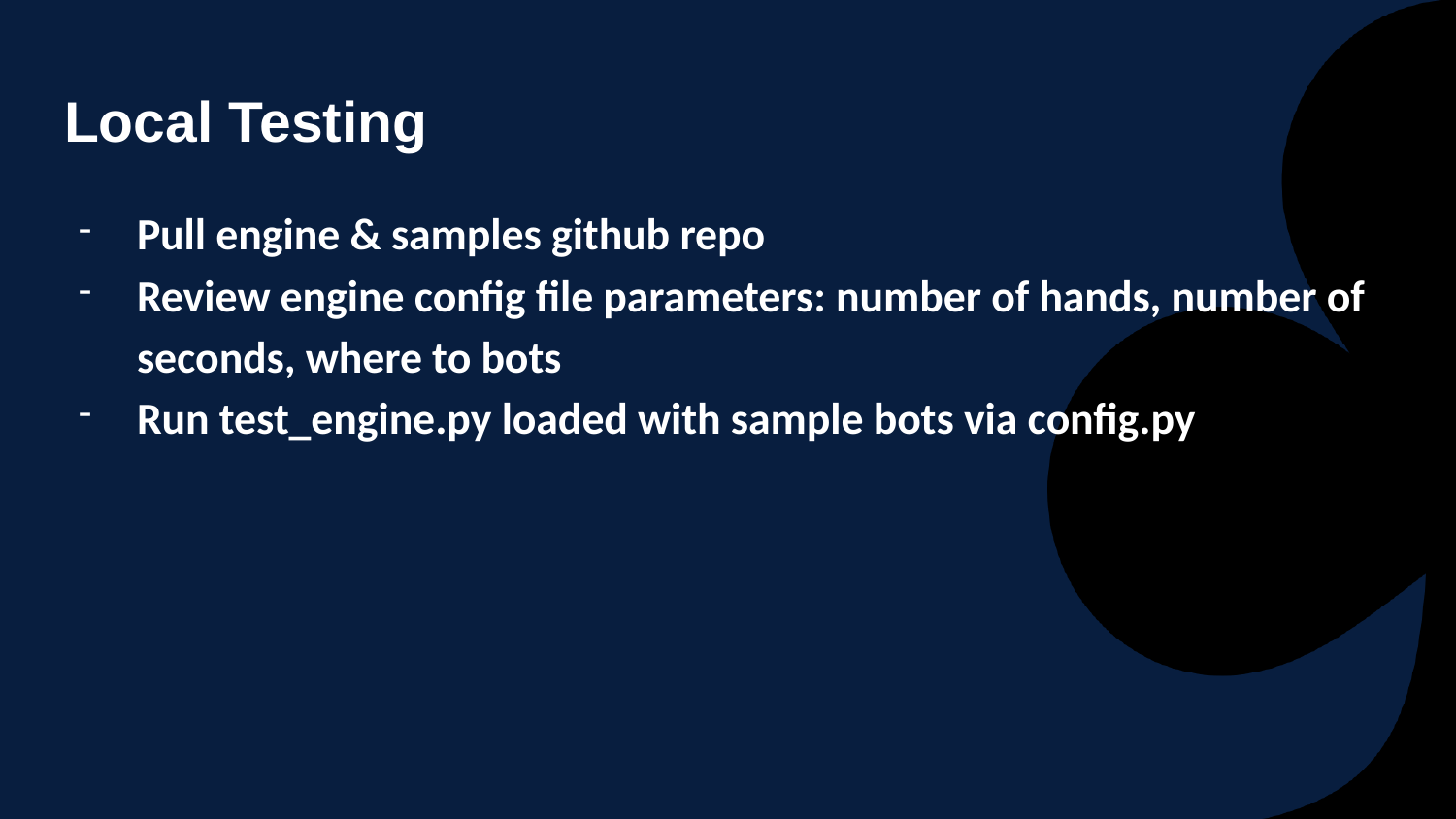

# Local Testing
Pull engine & samples github repo
Review engine config file parameters: number of hands, number of seconds, where to bots
Run test_engine.py loaded with sample bots via config.py